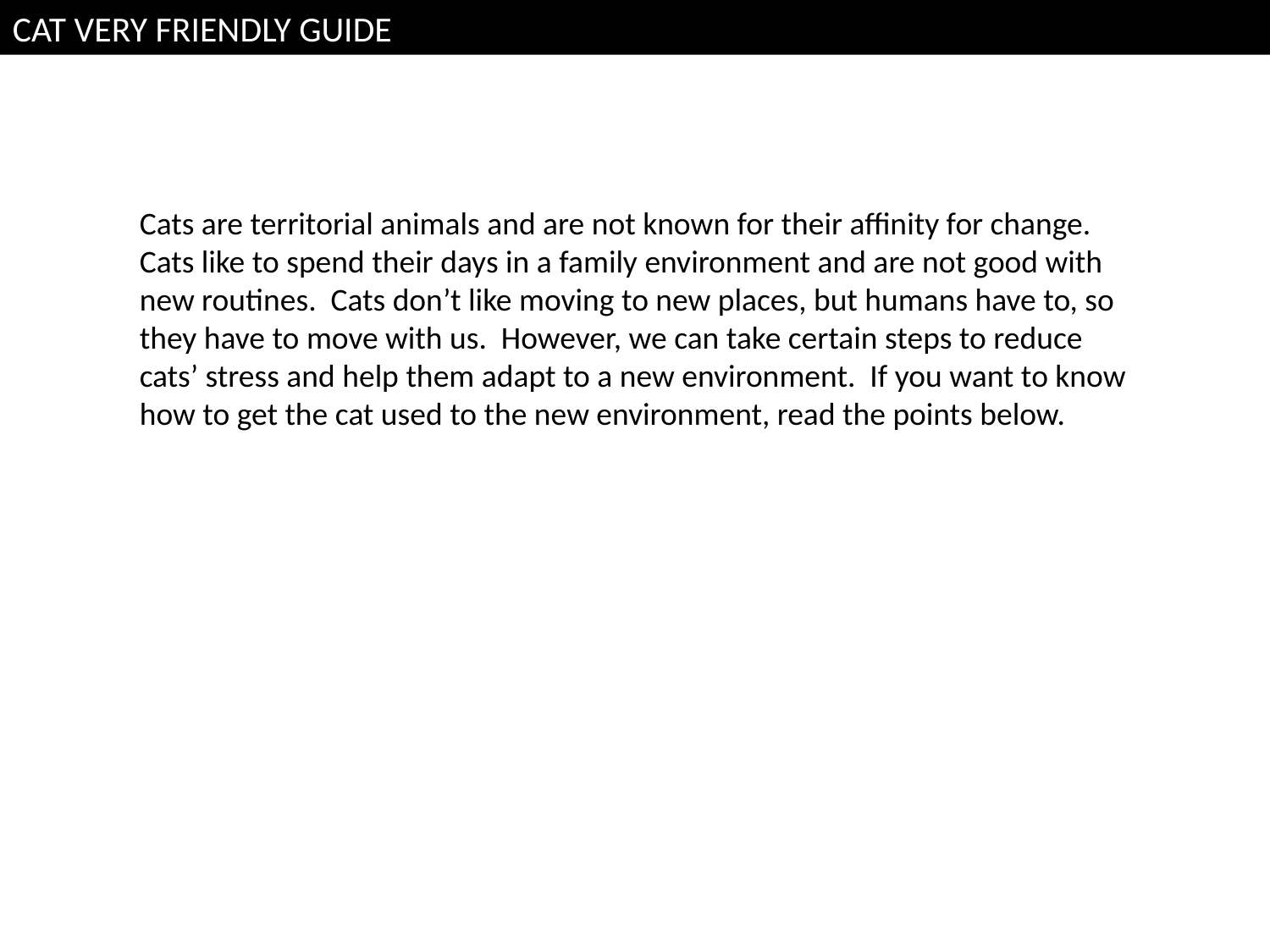

CAT VERY FRIENDLY GUIDE

Cats are territorial animals and are not known for their affinity for change.  Cats like to spend their days in a family environment and are not good with new routines.  Cats don’t like moving to new places, but humans have to, so they have to move with us.  However, we can take certain steps to reduce cats’ stress and help them adapt to a new environment.  If you want to know how to get the cat used to the new environment, read the points below.